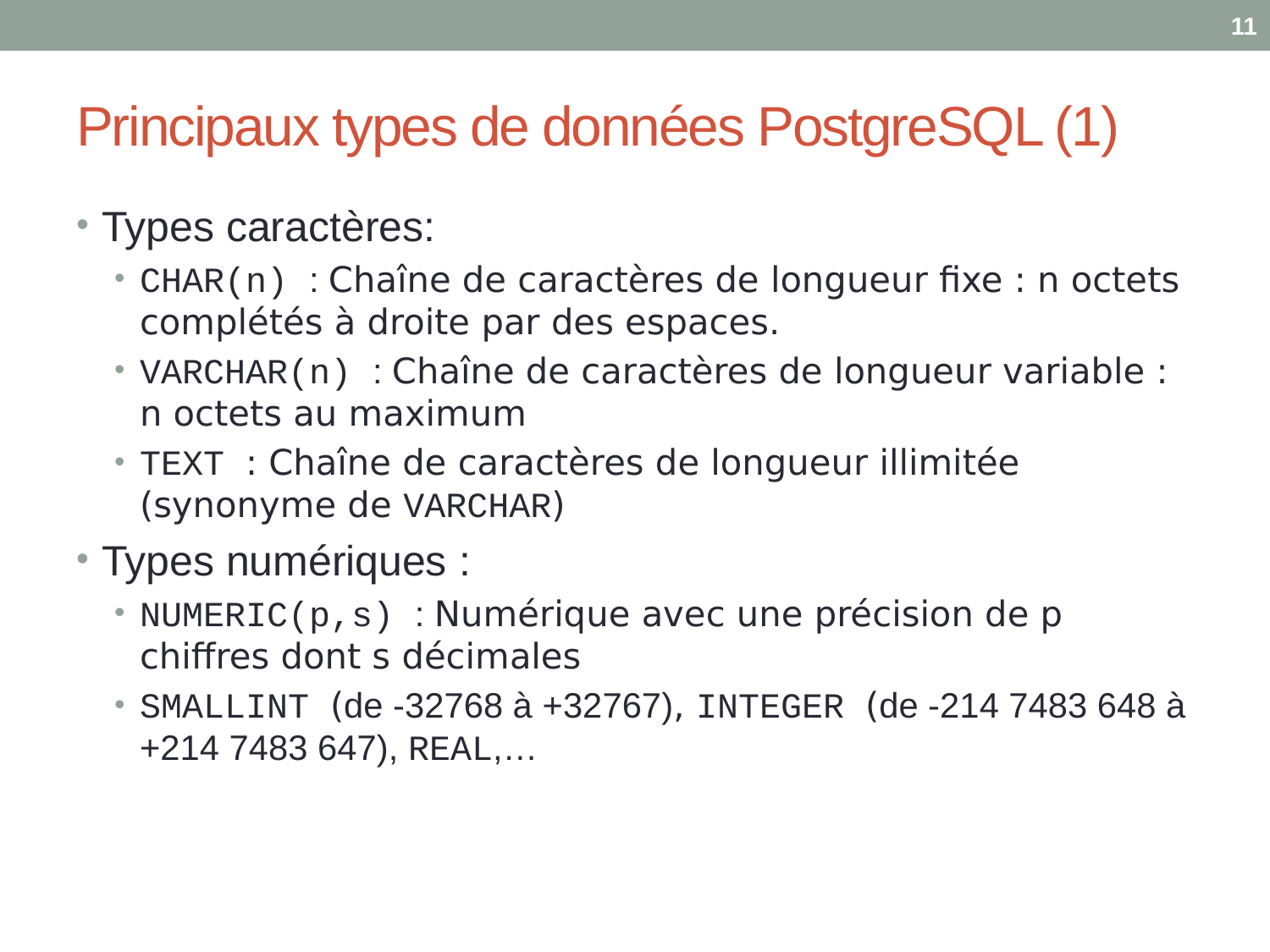

11
# Principaux types de données PostgreSQL (1)
Types caractères:
CHAR(n) : Chaîne de caractères de longueur fixe : n octets complétés à droite par des espaces.
VARCHAR(n) : Chaîne de caractères de longueur variable : n octets au maximum
TEXT : Chaîne de caractères de longueur illimitée (synonyme de VARCHAR)
Types numériques :
NUMERIC(p,s) : Numérique avec une précision de p chiffres dont s décimales
SMALLINT (de -32768 à +32767), INTEGER (de -214 7483 648 à +214 7483 647), REAL,…